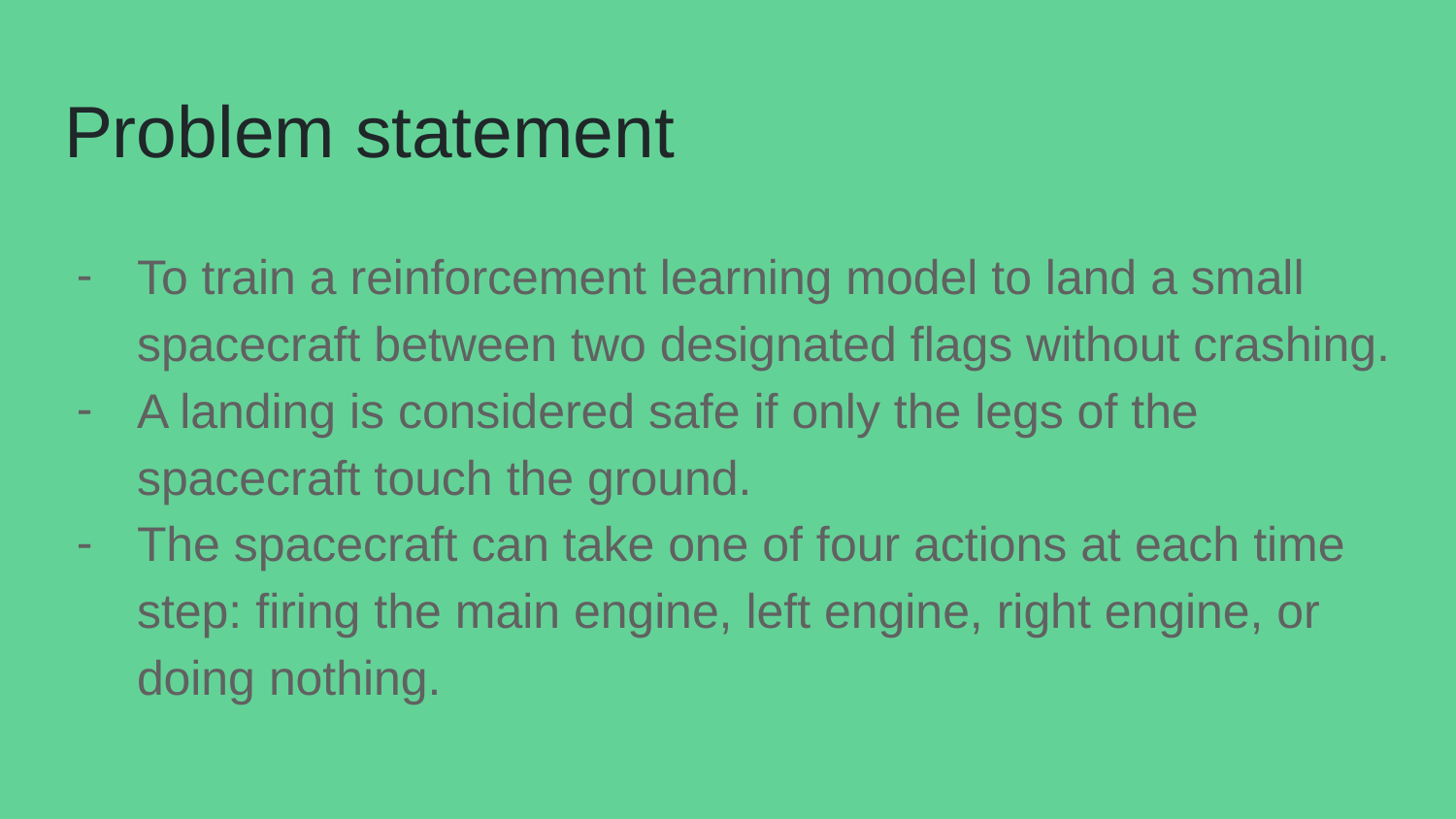

# Problem statement
To train a reinforcement learning model to land a small spacecraft between two designated flags without crashing.
A landing is considered safe if only the legs of the spacecraft touch the ground.
The spacecraft can take one of four actions at each time step: firing the main engine, left engine, right engine, or doing nothing.